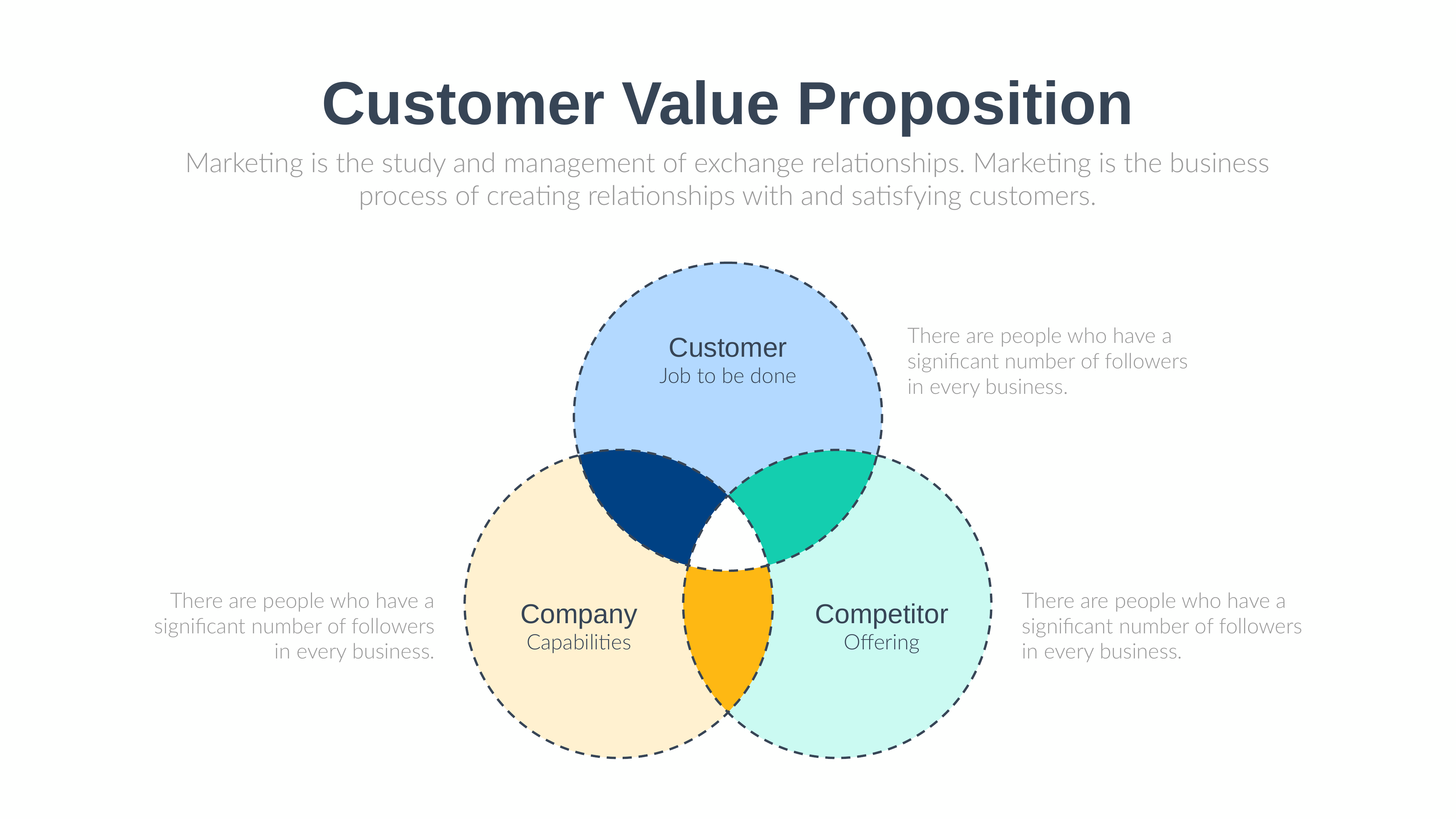

Customer Value Proposition
Marketing is the study and management of exchange relationships. Marketing is the business process of creating relationships with and satisfying customers.

There are people who have a significant number of followers in every business.
Customer
Job to be done

There are people who have a significant number of followers in every business.
There are people who have a significant number of followers in every business.
Company
Capabilities
Competitor
Offering